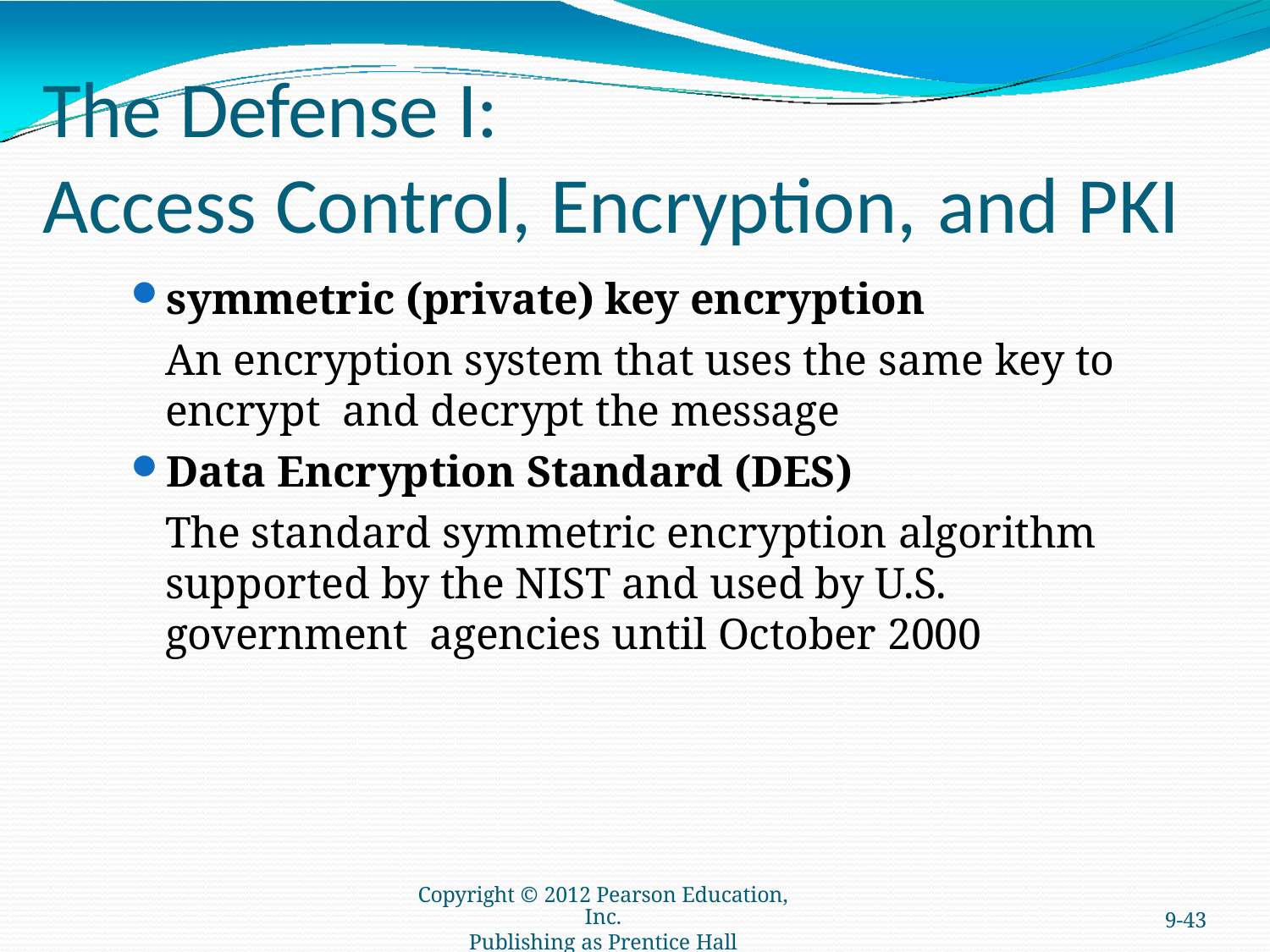

# The Defense I:
Access Control, Encryption,	and PKI
symmetric (private) key encryption
An encryption system that uses the same key to encrypt  and decrypt the message
Data Encryption Standard (DES)
The standard symmetric encryption algorithm  supported by the NIST and used by U.S. government  agencies until October 2000
Copyright © 2012 Pearson Education, Inc.
Publishing as Prentice Hall
9-43